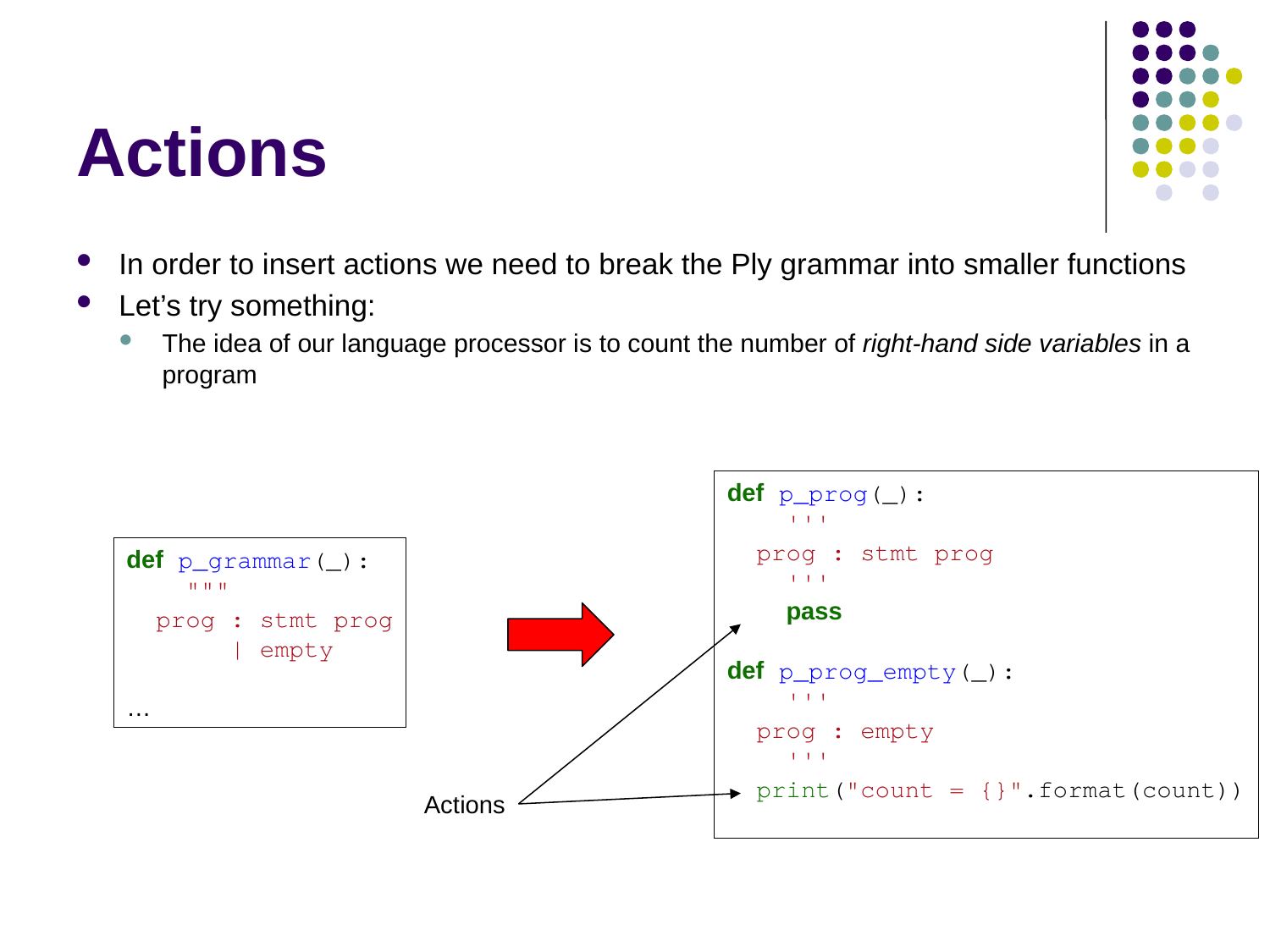

# Actions
In order to insert actions we need to break the Ply grammar into smaller functions
Let’s try something:
The idea of our language processor is to count the number of right-hand side variables in a program
def p_prog(_):
    '''
  prog : stmt prog
    '''
    pass

def p_prog_empty(_):
    '''
  prog : empty
    '''
  print("count = {}".format(count))

def p_grammar(_):
    """
  prog : stmt prog
       | empty

…

Actions